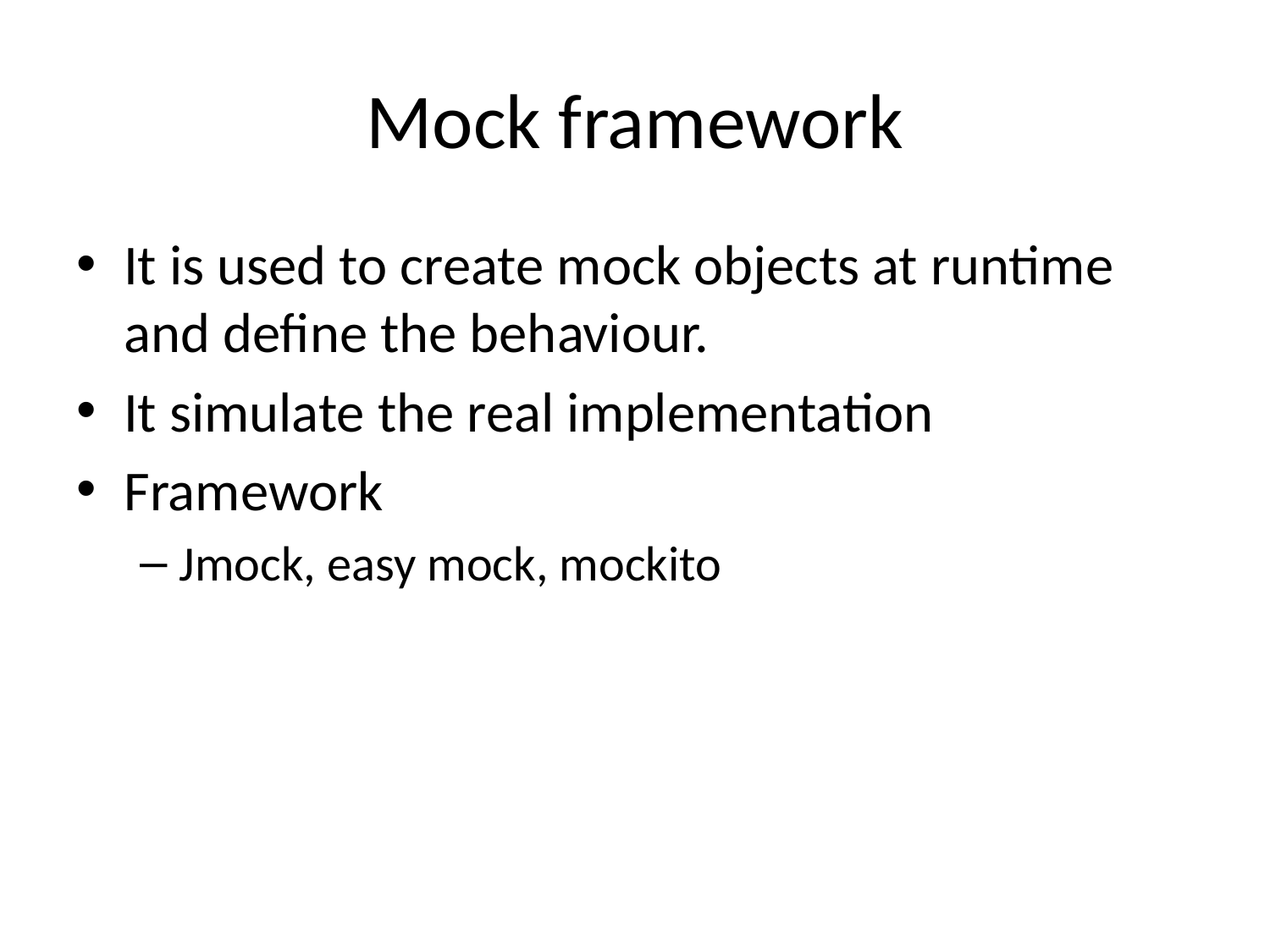

# Mock framework
It is used to create mock objects at runtime and define the behaviour.
It simulate the real implementation
Framework
Jmock, easy mock, mockito